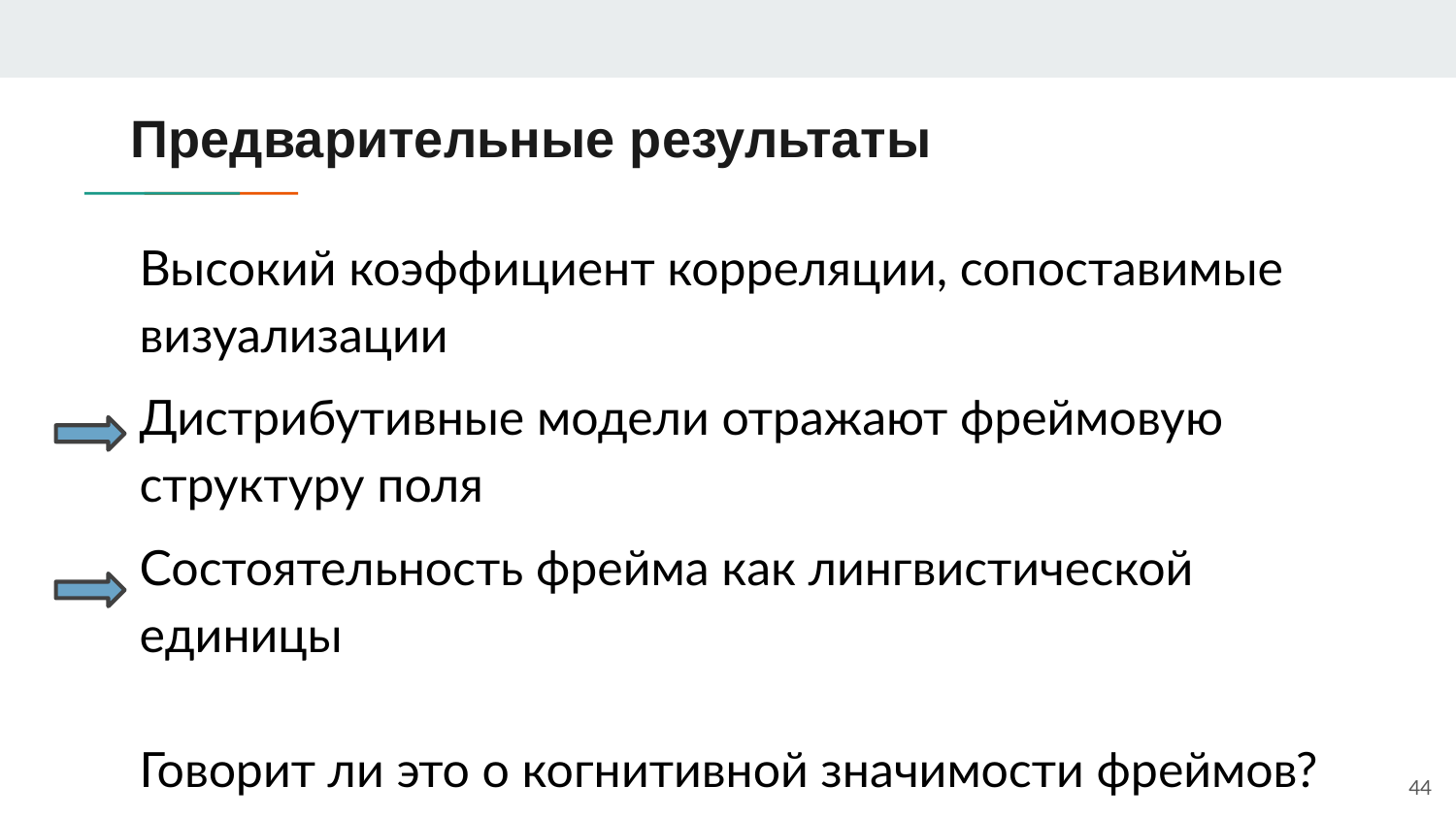

# Предварительные результаты
Высокий коэффициент корреляции, сопоставимые визуализации
Дистрибутивные модели отражают фреймовую структуру поля
Состоятельность фрейма как лингвистической единицы

Говорит ли это о когнитивной значимости фреймов?

44